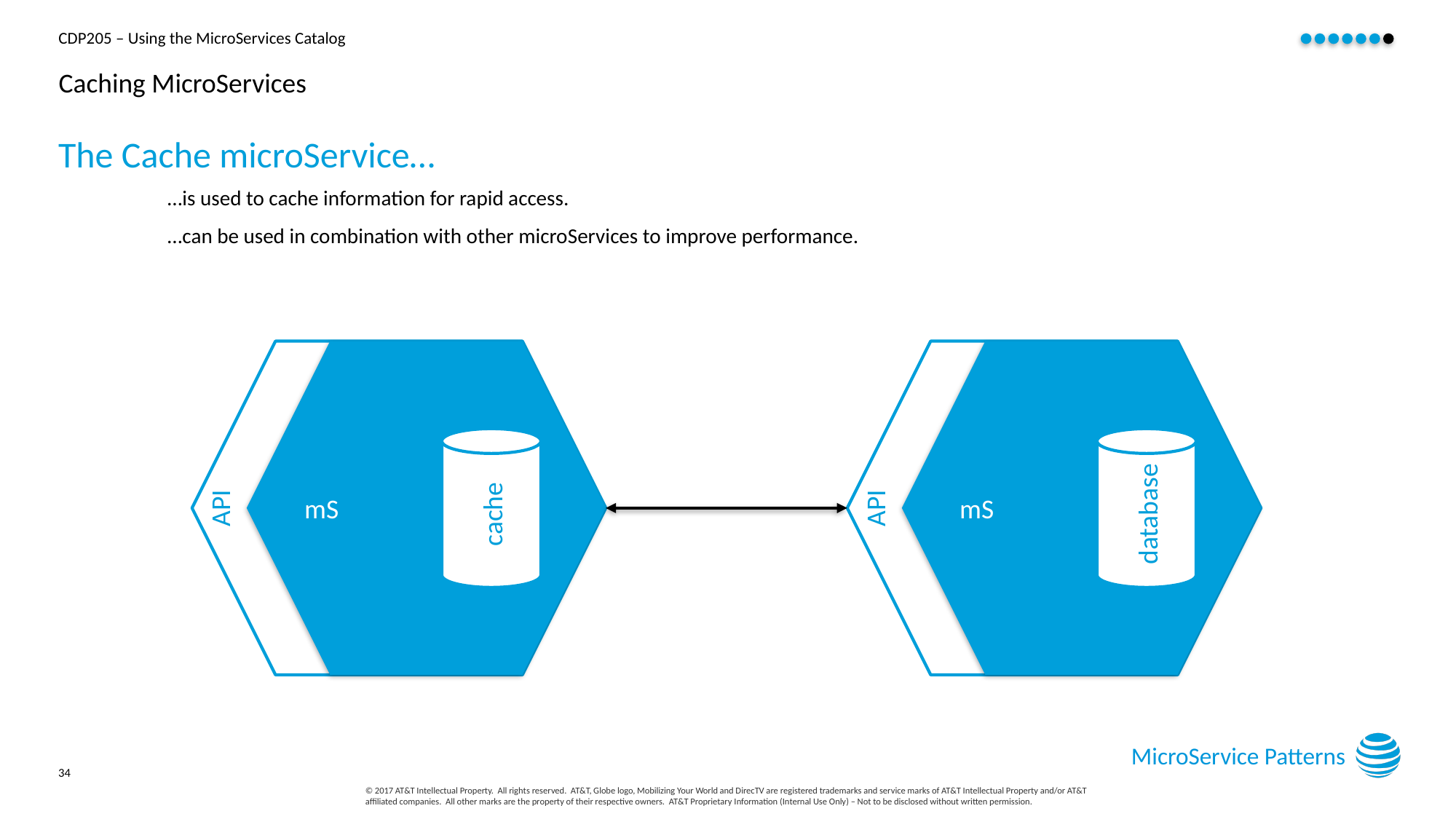

# Caching MicroServices
The Cache microService…
…is used to cache information for rapid access.
…can be used in combination with other microServices to improve performance.

mS
mS
database
cache
API
API
MicroService Patterns
34